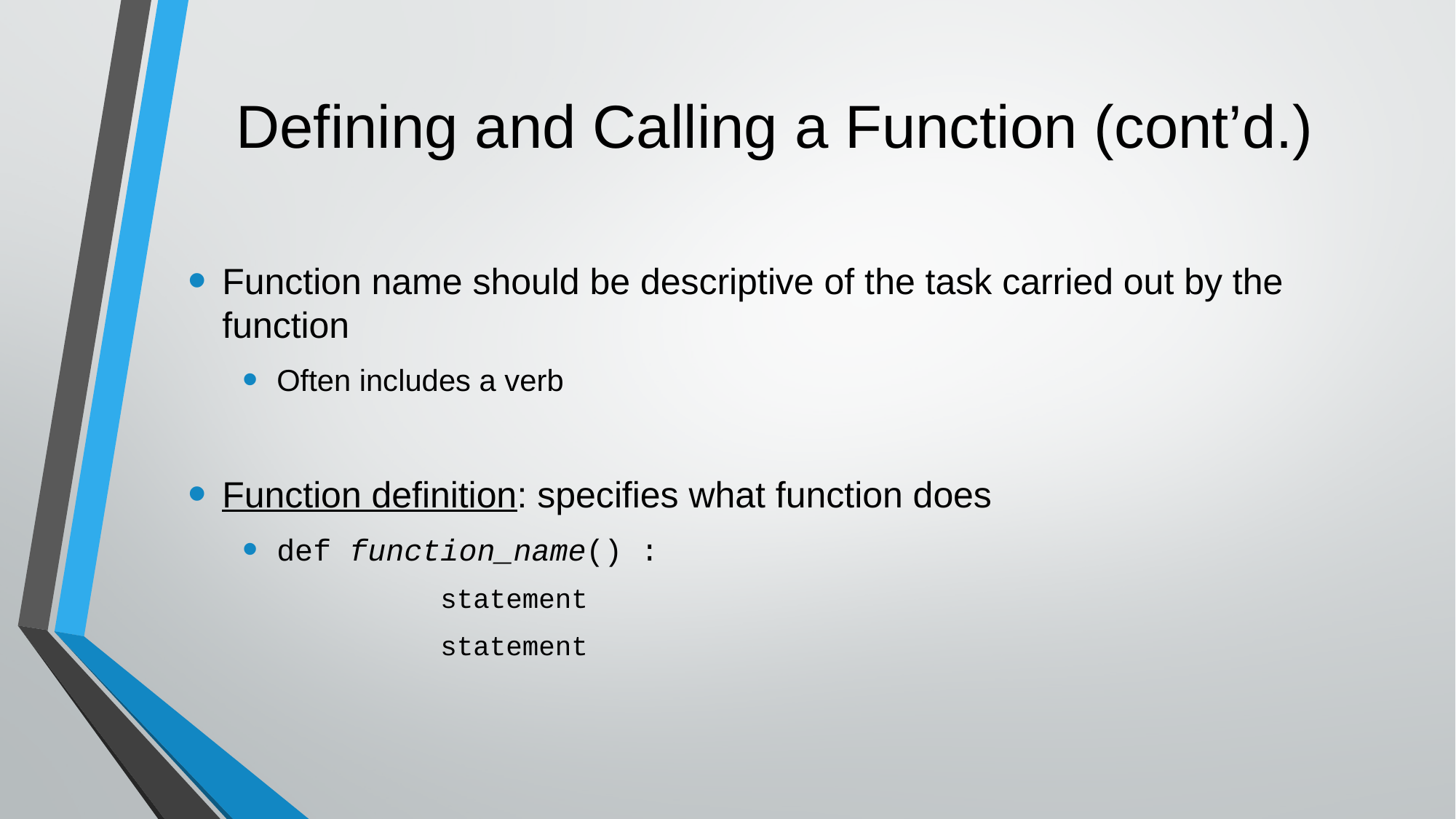

# Defining and Calling a Function (cont’d.)
Function name should be descriptive of the task carried out by the function
Often includes a verb

Function definition: specifies what function does
def function_name() :
		statement
		statement